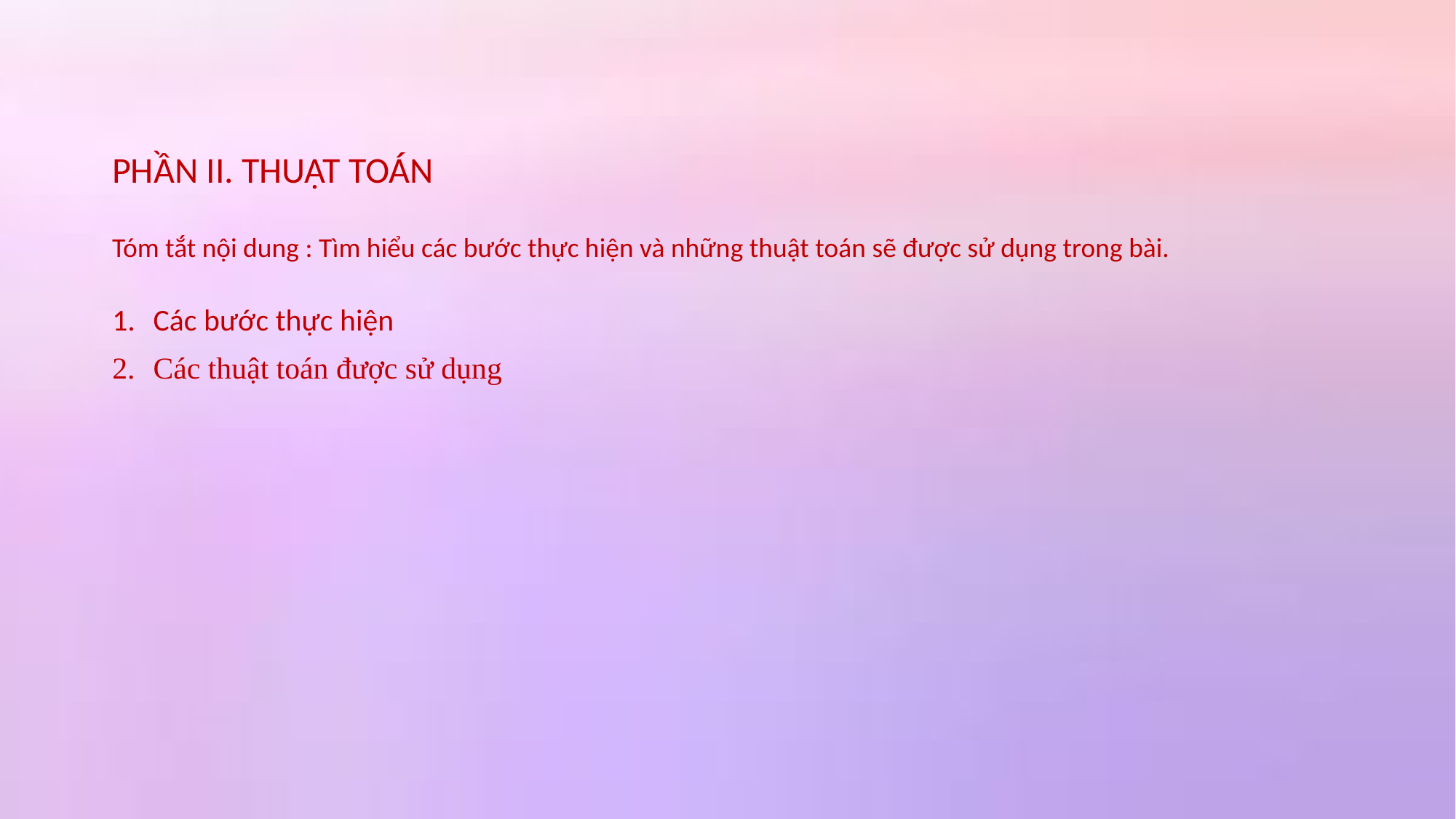

# PHẦN II. THUẬT TOÁN
Tóm tắt nội dung : Tìm hiểu các bước thực hiện và những thuật toán sẽ được sử dụng trong bài.
Các bước thực hiện
Các thuật toán được sử dụng